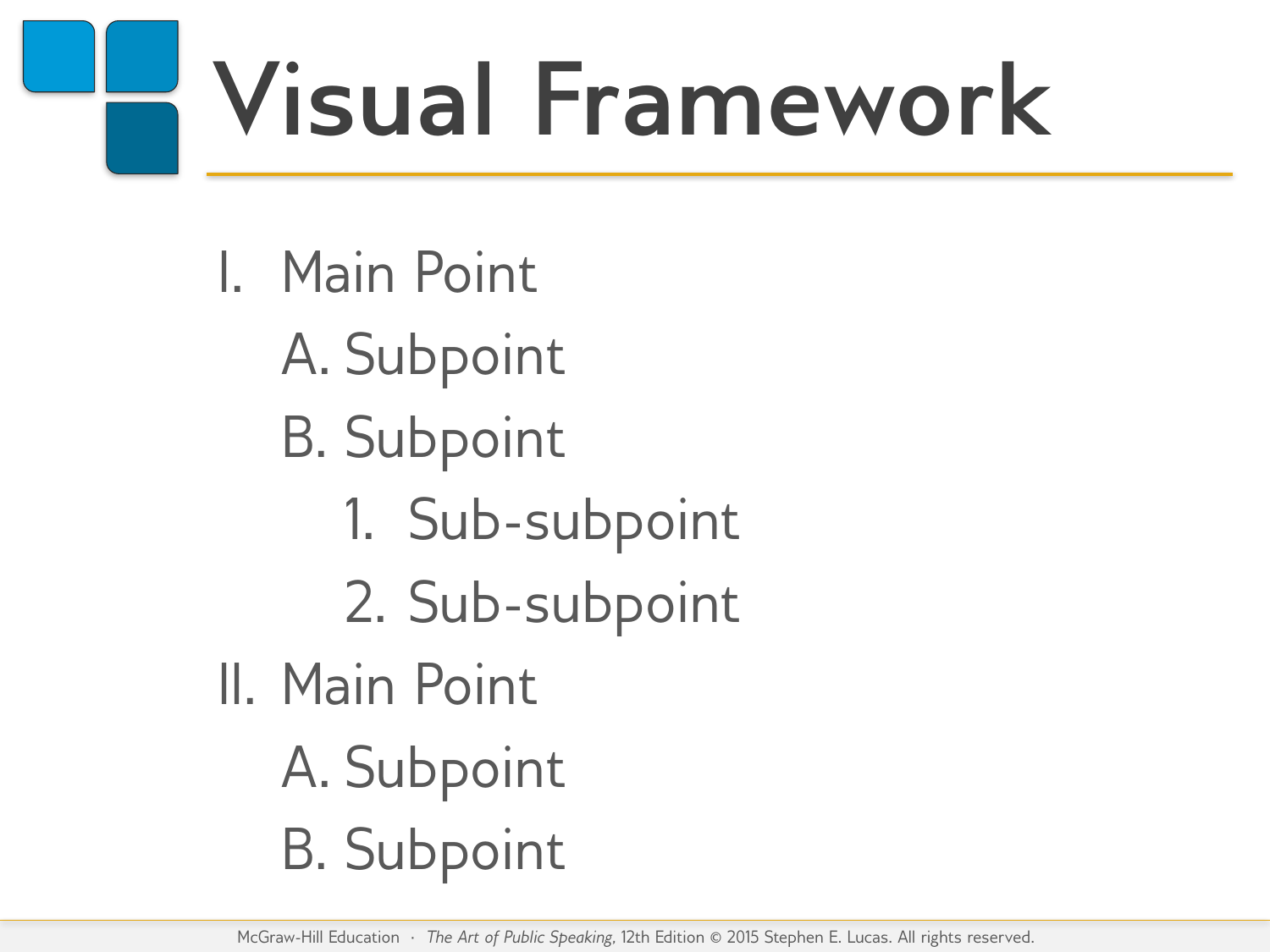

# Visual Framework
Main Point
Subpoint
Subpoint
Sub-subpoint
Sub-subpoint
Main Point
Subpoint
Subpoint